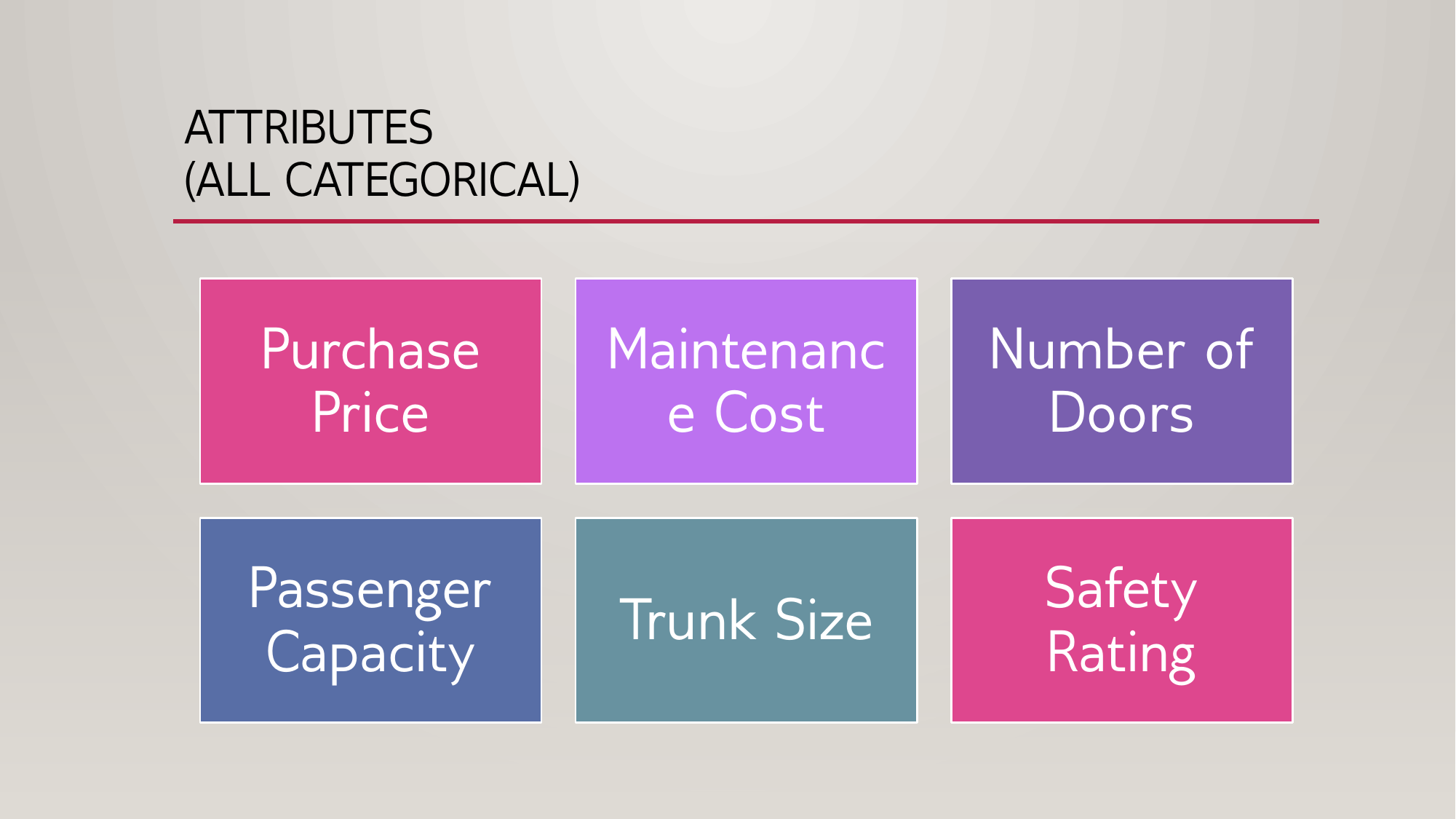

# Attributes (All categorical)

Purchase Price
Maintenance Cost
Number of Doors
Passenger Capacity
Trunk Size
Safety Rating